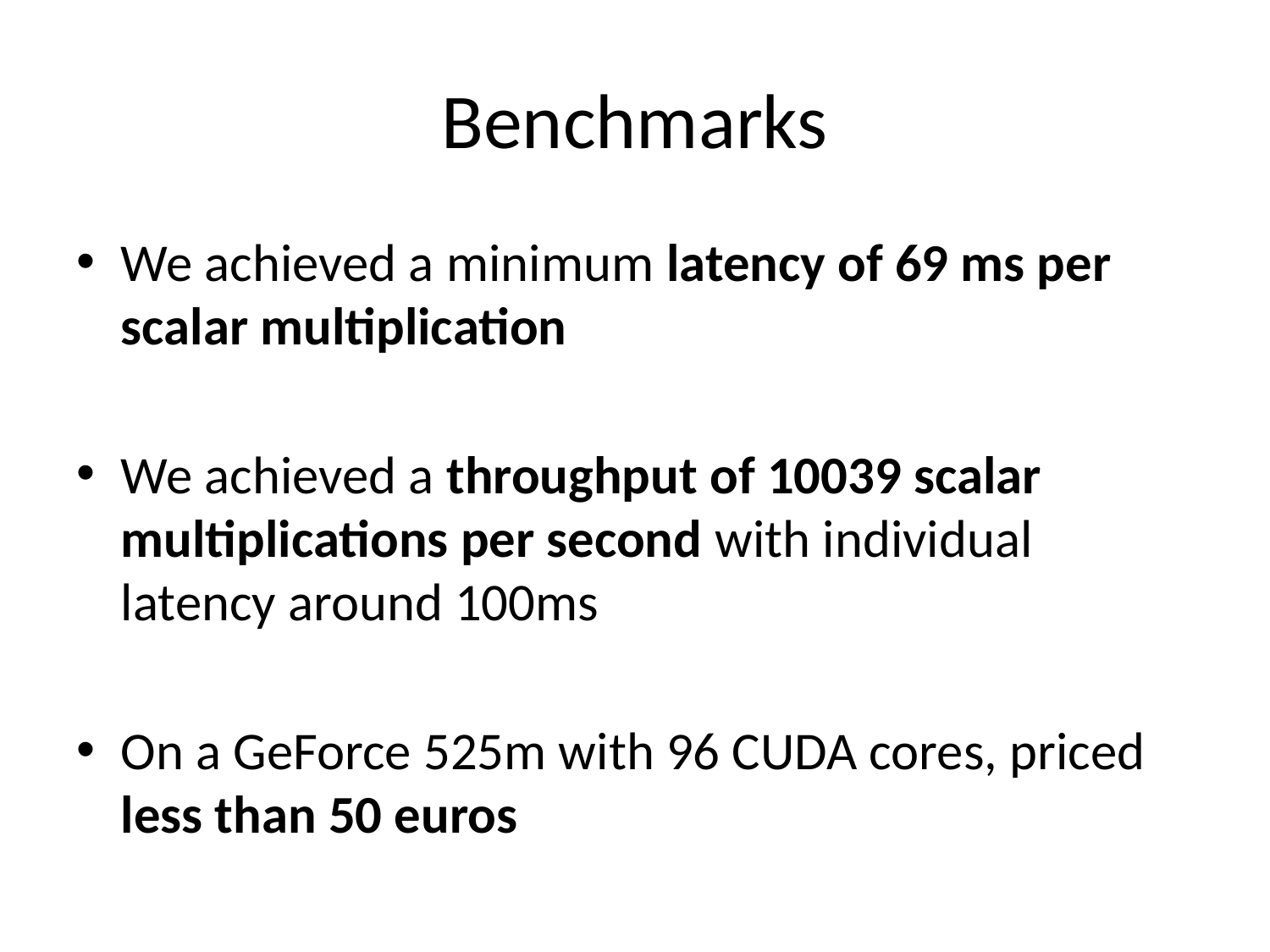

# Benchmarks
We achieved a minimum latency of 69 ms per scalar multiplication

We achieved a throughput of 10039 scalar multiplications per second with individual latency around 100ms

On a GeForce 525m with 96 CUDA cores, priced less than 50 euros